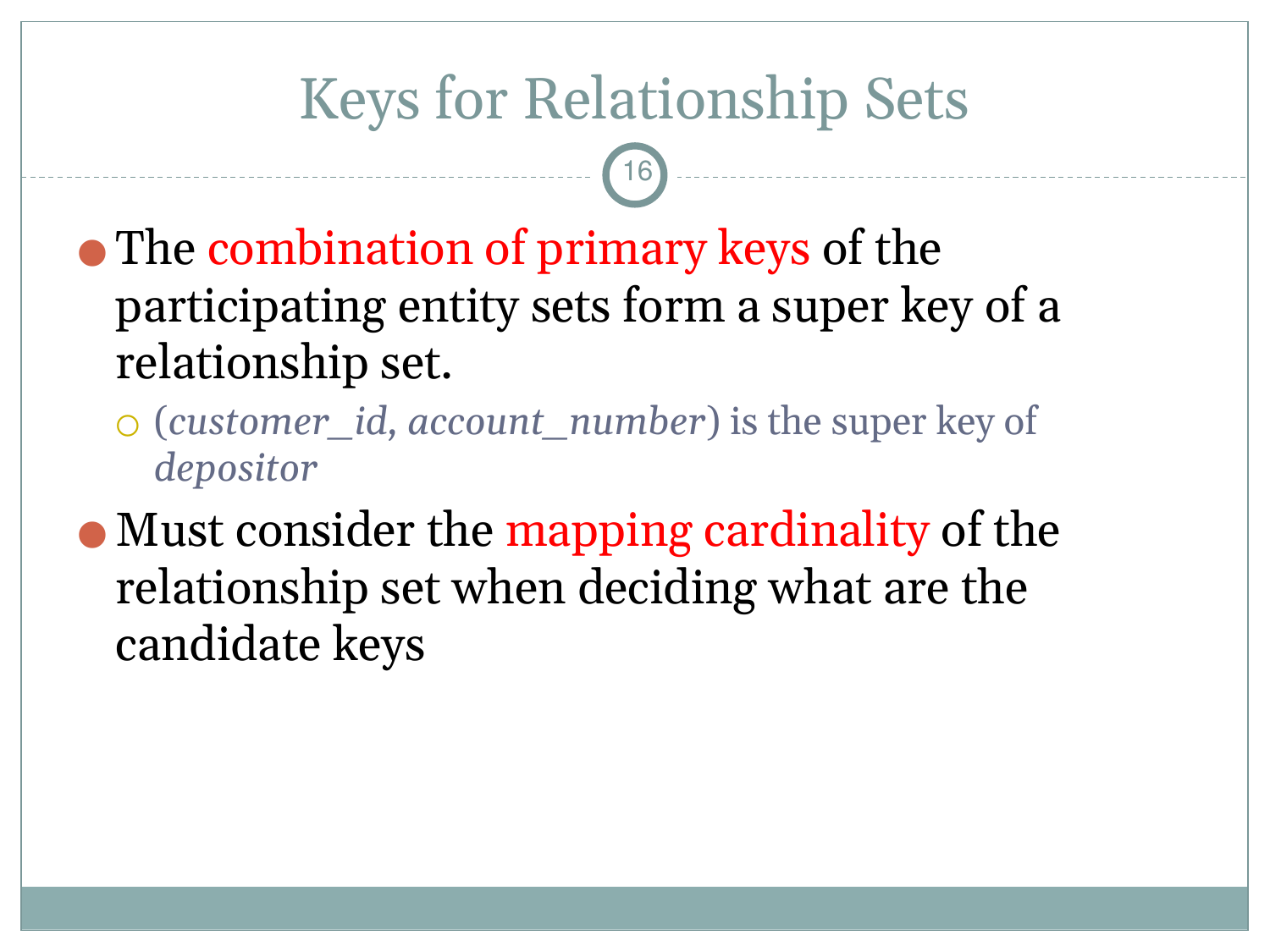

# Keys for Relationship Sets
16
The combination of primary keys of the participating entity sets form a super key of a relationship set.
(customer_id, account_number) is the super key of depositor
Must consider the mapping cardinality of the relationship set when deciding what are the candidate keys